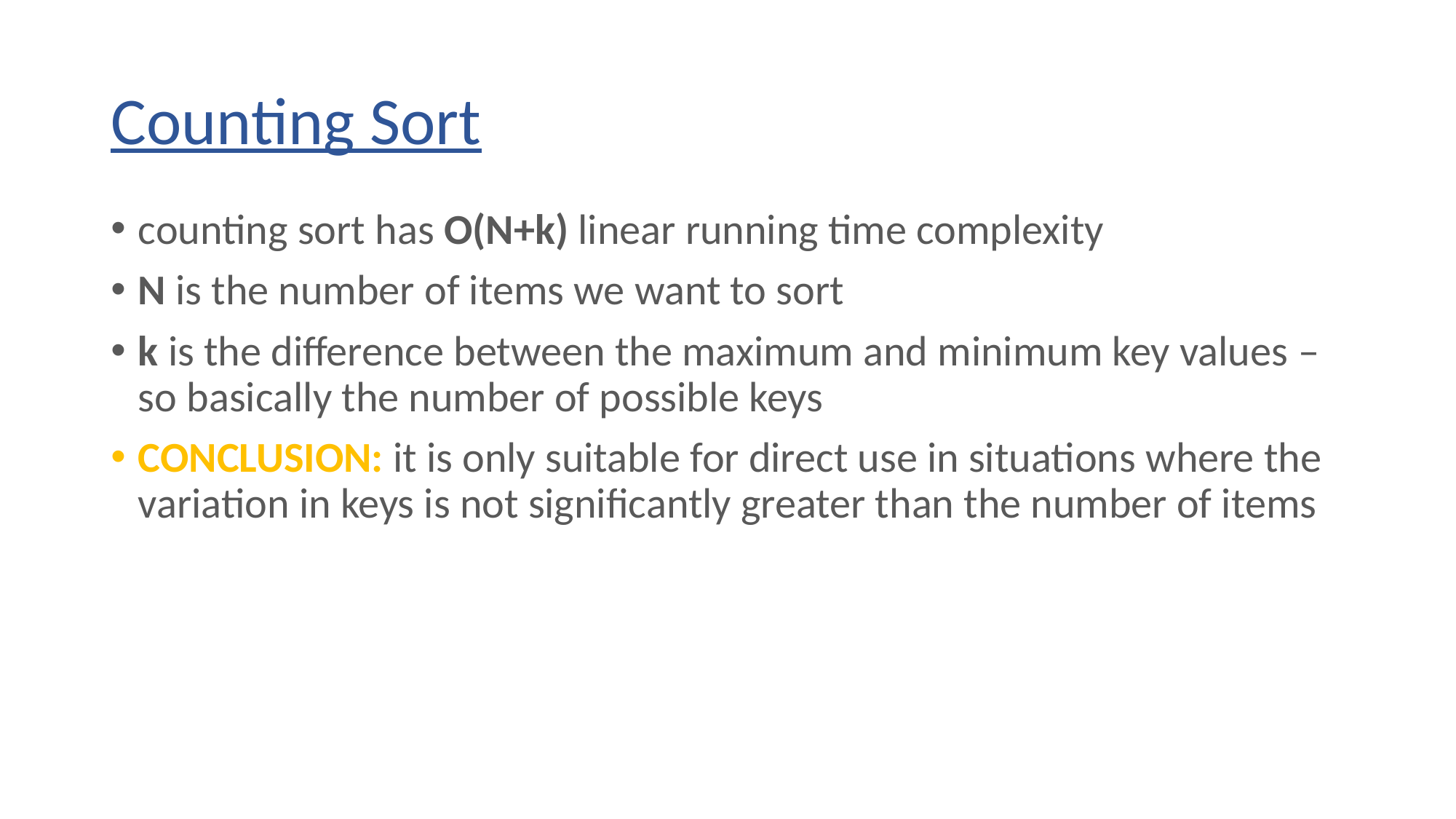

# Counting Sort
counting sort has O(N+k) linear running time complexity
N is the number of items we want to sort
k is the difference between the maximum and minimum key values – so basically the number of possible keys
CONCLUSION: it is only suitable for direct use in situations where the variation in keys is not significantly greater than the number of items